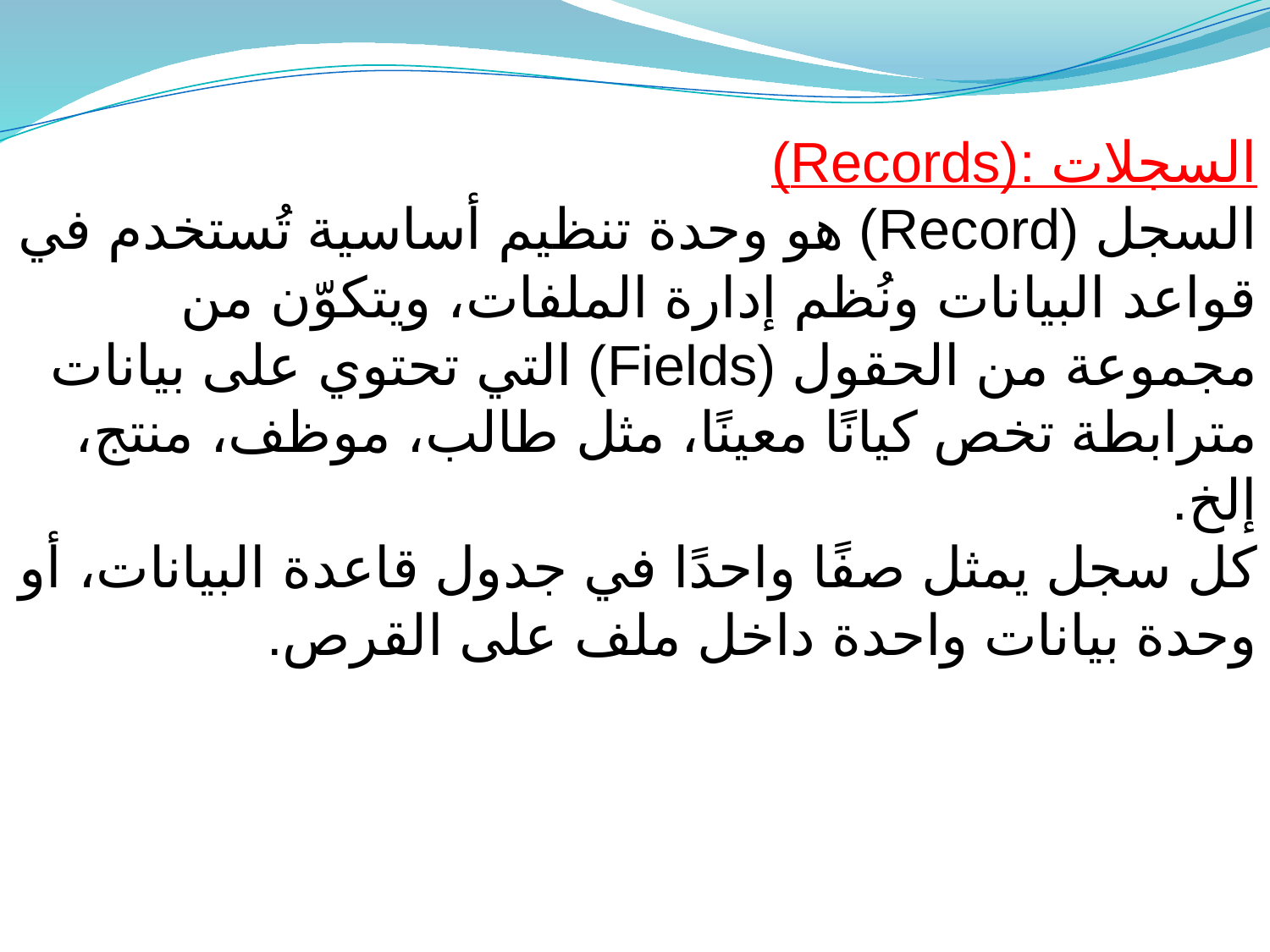

السجلات :(Records)
السجل (Record) هو وحدة تنظيم أساسية تُستخدم في قواعد البيانات ونُظم إدارة الملفات، ويتكوّن من مجموعة من الحقول (Fields) التي تحتوي على بيانات مترابطة تخص كيانًا معينًا، مثل طالب، موظف، منتج، إلخ.
كل سجل يمثل صفًا واحدًا في جدول قاعدة البيانات، أو وحدة بيانات واحدة داخل ملف على القرص.